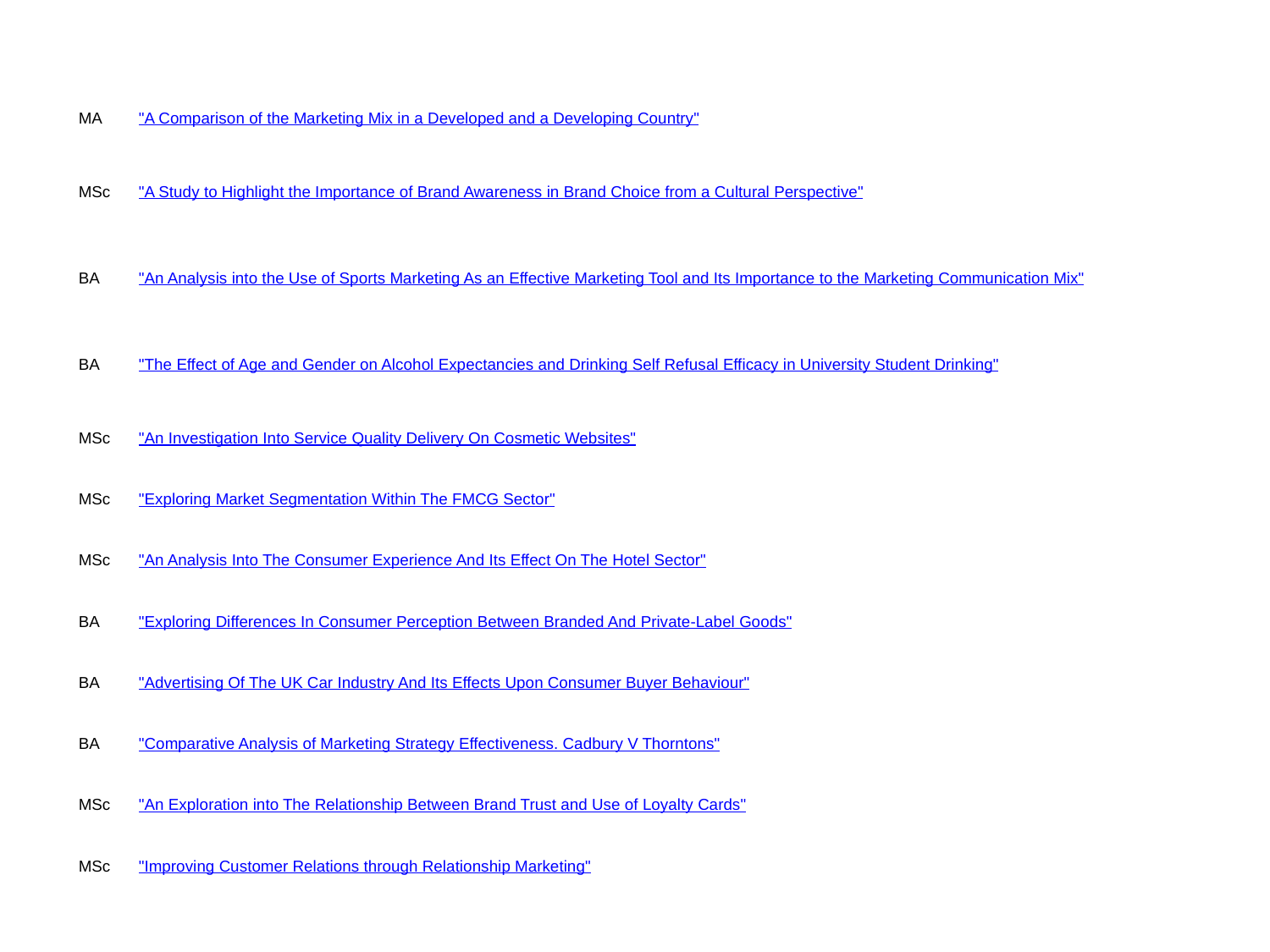

| MA | "A Comparison of the Marketing Mix in a Developed and a Developing Country" |
| --- | --- |
| MSc | "A Study to Highlight the Importance of Brand Awareness in Brand Choice from a Cultural Perspective" |
| BA | "An Analysis into the Use of Sports Marketing As an Effective Marketing Tool and Its Importance to the Marketing Communication Mix" |
| BA | "The Effect of Age and Gender on Alcohol Expectancies and Drinking Self Refusal Efficacy in University Student Drinking" |
| MSc | "An Investigation Into Service Quality Delivery On Cosmetic Websites" |
| MSc | "Exploring Market Segmentation Within The FMCG Sector" |
| MSc | "An Analysis Into The Consumer Experience And Its Effect On The Hotel Sector" |
| BA | "Exploring Differences In Consumer Perception Between Branded And Private-Label Goods" |
| BA | "Advertising Of The UK Car Industry And Its Effects Upon Consumer Buyer Behaviour" |
| BA | "Comparative Analysis of Marketing Strategy Effectiveness. Cadbury V Thorntons" |
| MSc | "An Exploration into The Relationship Between Brand Trust and Use of Loyalty Cards" |
| MSc | "Improving Customer Relations through Relationship Marketing" |